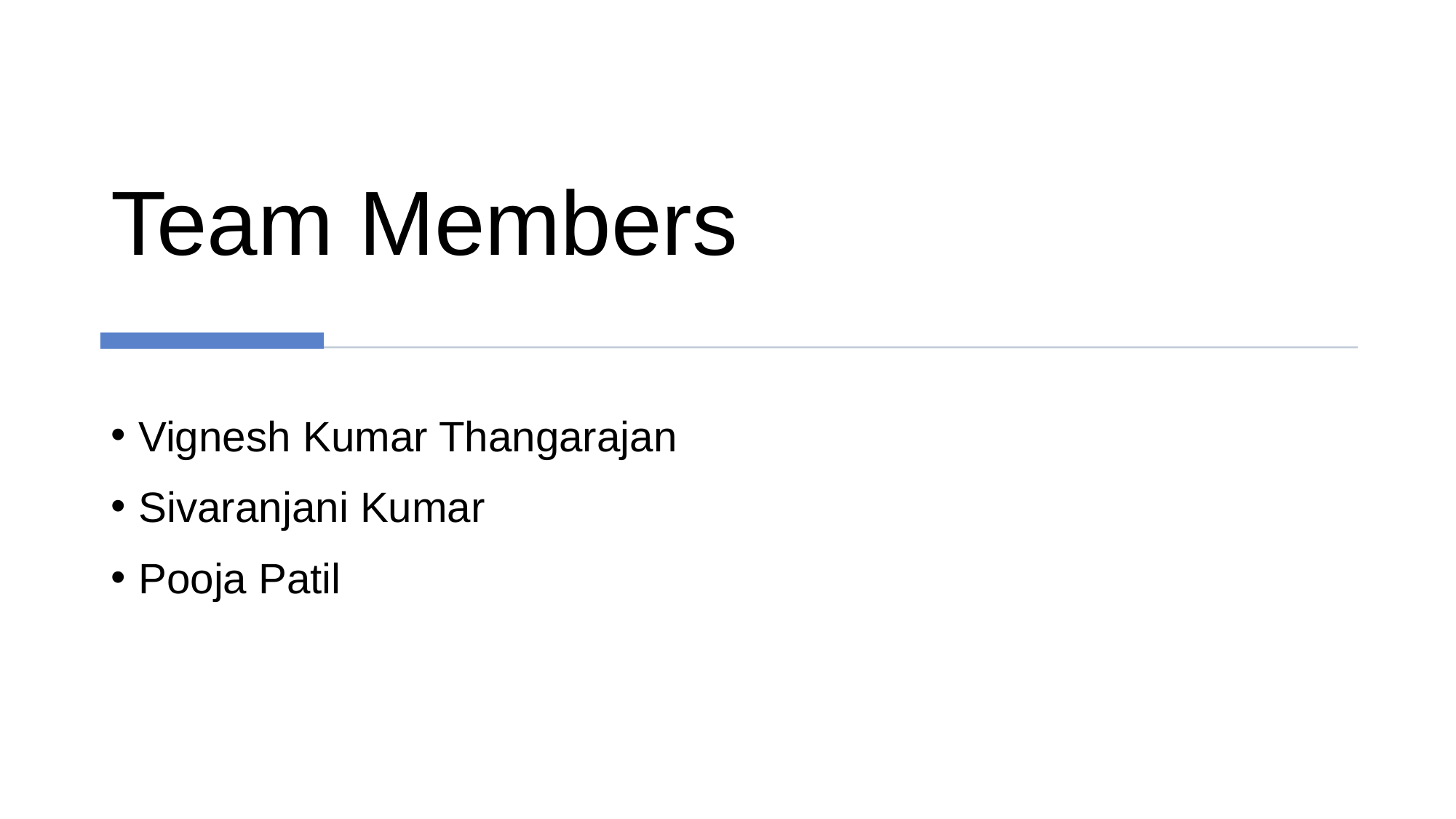

# Team Members

Vignesh Kumar Thangarajan
Sivaranjani Kumar
Pooja Patil